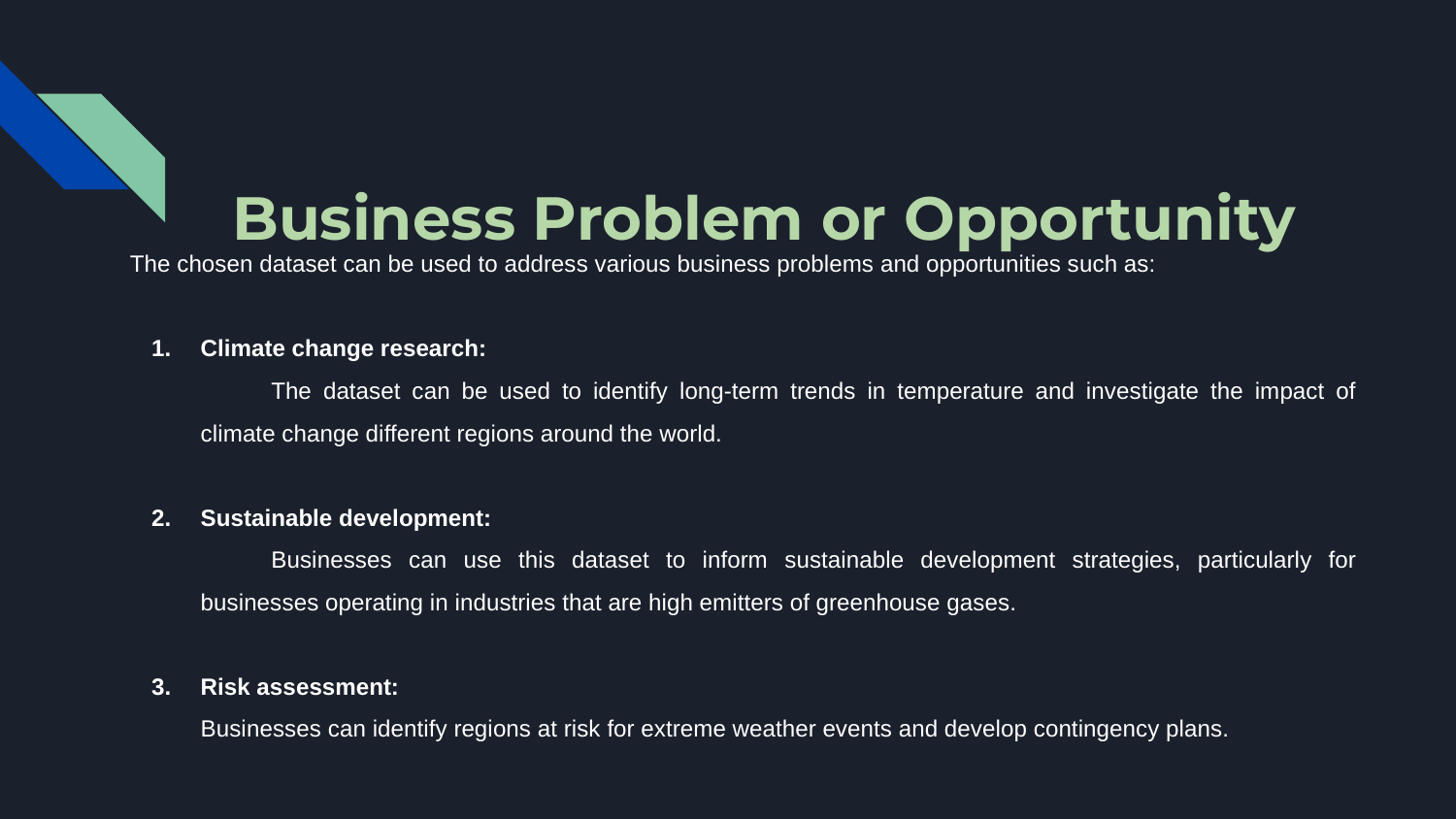

# Business Problem or Opportunity
The chosen dataset can be used to address various business problems and opportunities such as:

Climate change research:
The dataset can be used to identify long-term trends in temperature and investigate the impact of climate change different regions around the world.

Sustainable development:
Businesses can use this dataset to inform sustainable development strategies, particularly for businesses operating in industries that are high emitters of greenhouse gases.

Risk assessment:
Businesses can identify regions at risk for extreme weather events and develop contingency plans.